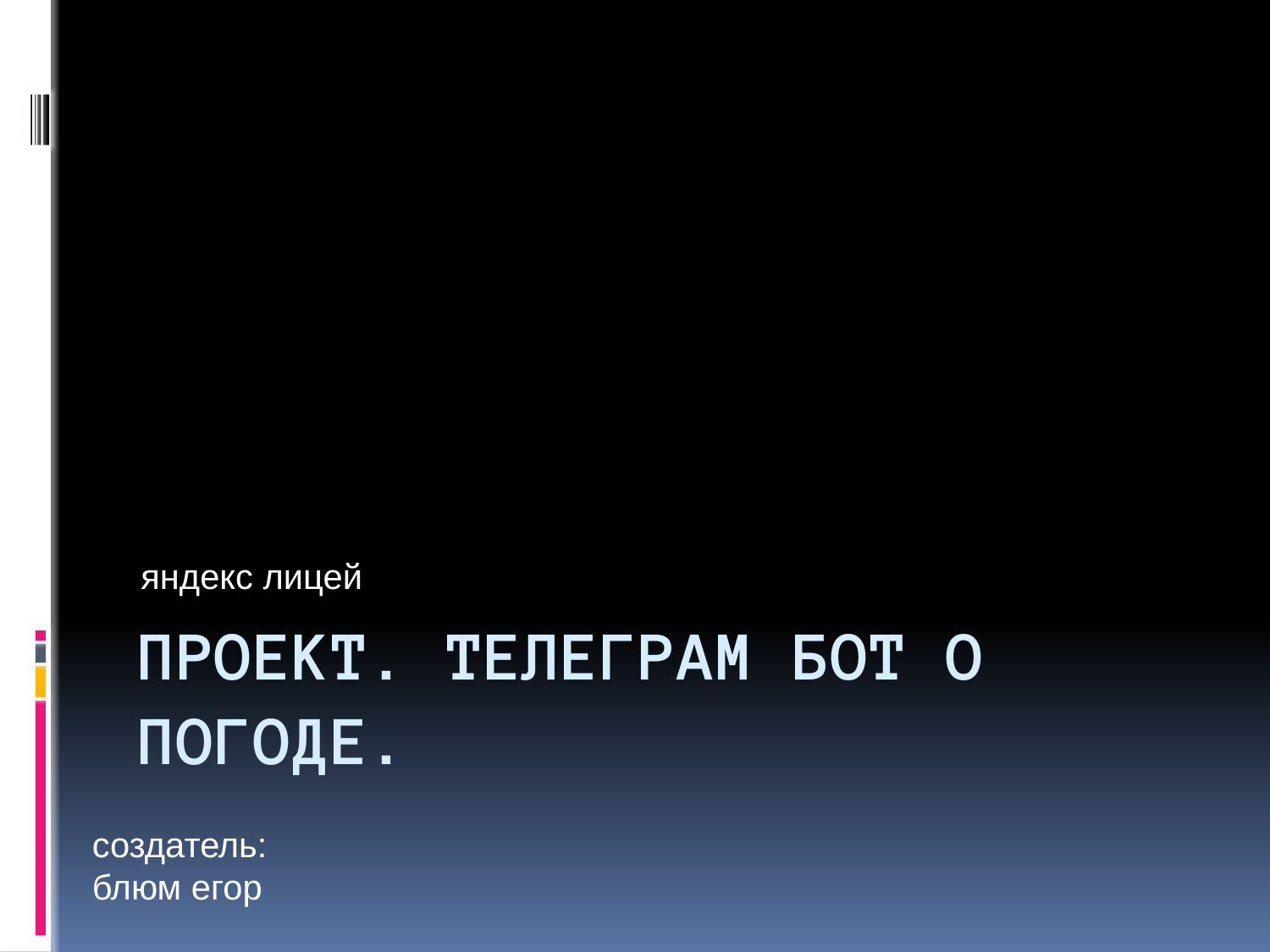

яндекс лицей
# Проект. ТЕЛЕГРАМ БОТ О ПОГОДЕ.
создатель:
блюм егор